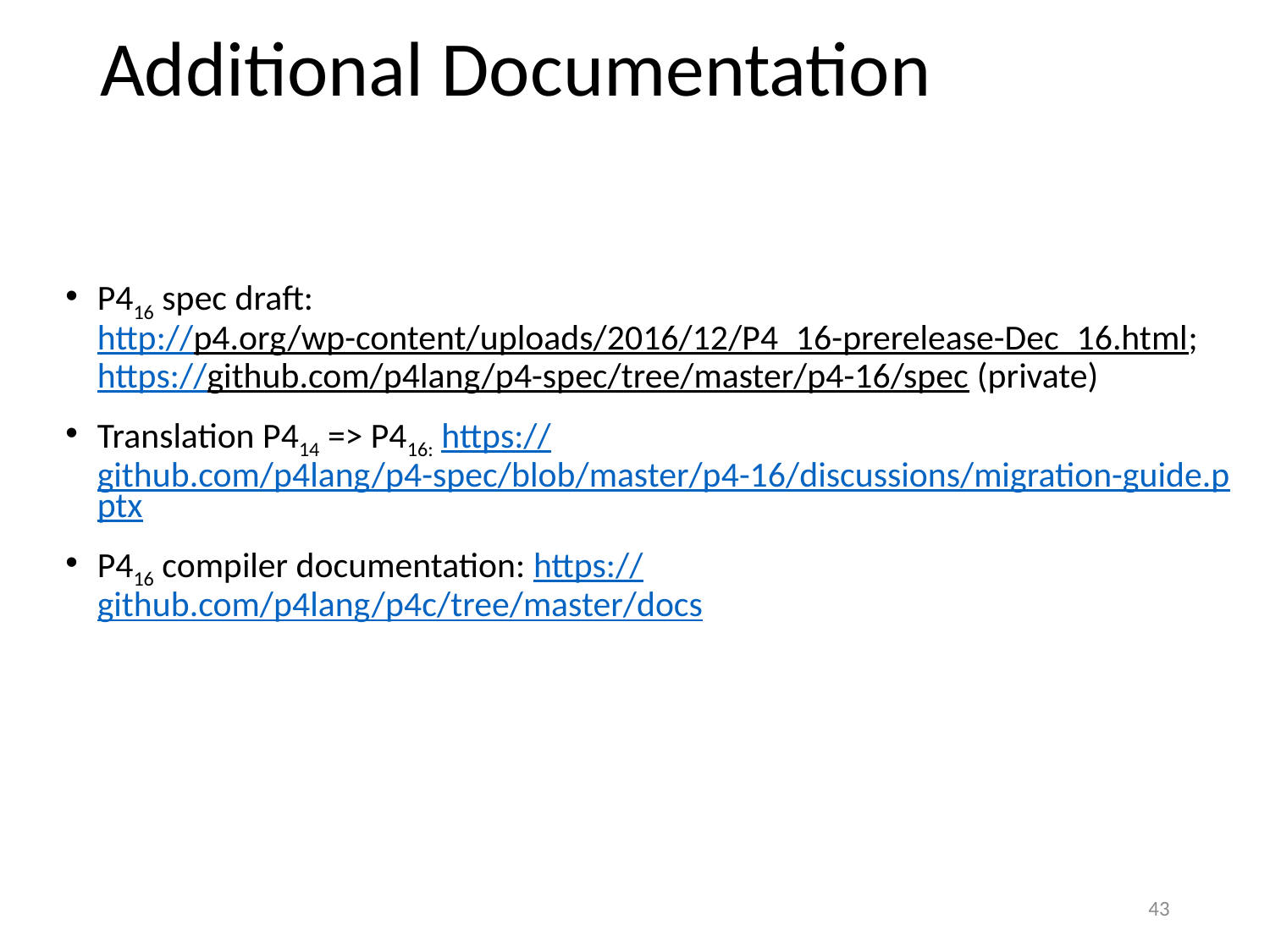

# Additional Documentation
P416 spec draft:
http://p4.org/wp-content/uploads/2016/12/P4_16-prerelease-Dec_16.html;
https://github.com/p4lang/p4-spec/tree/master/p4-16/spec (private)
Translation P414 => P416: https://github.com/p4lang/p4-spec/blob/master/p4-16/discussions/migration-guide.pptx
P416 compiler documentation: https://github.com/p4lang/p4c/tree/master/docs

43